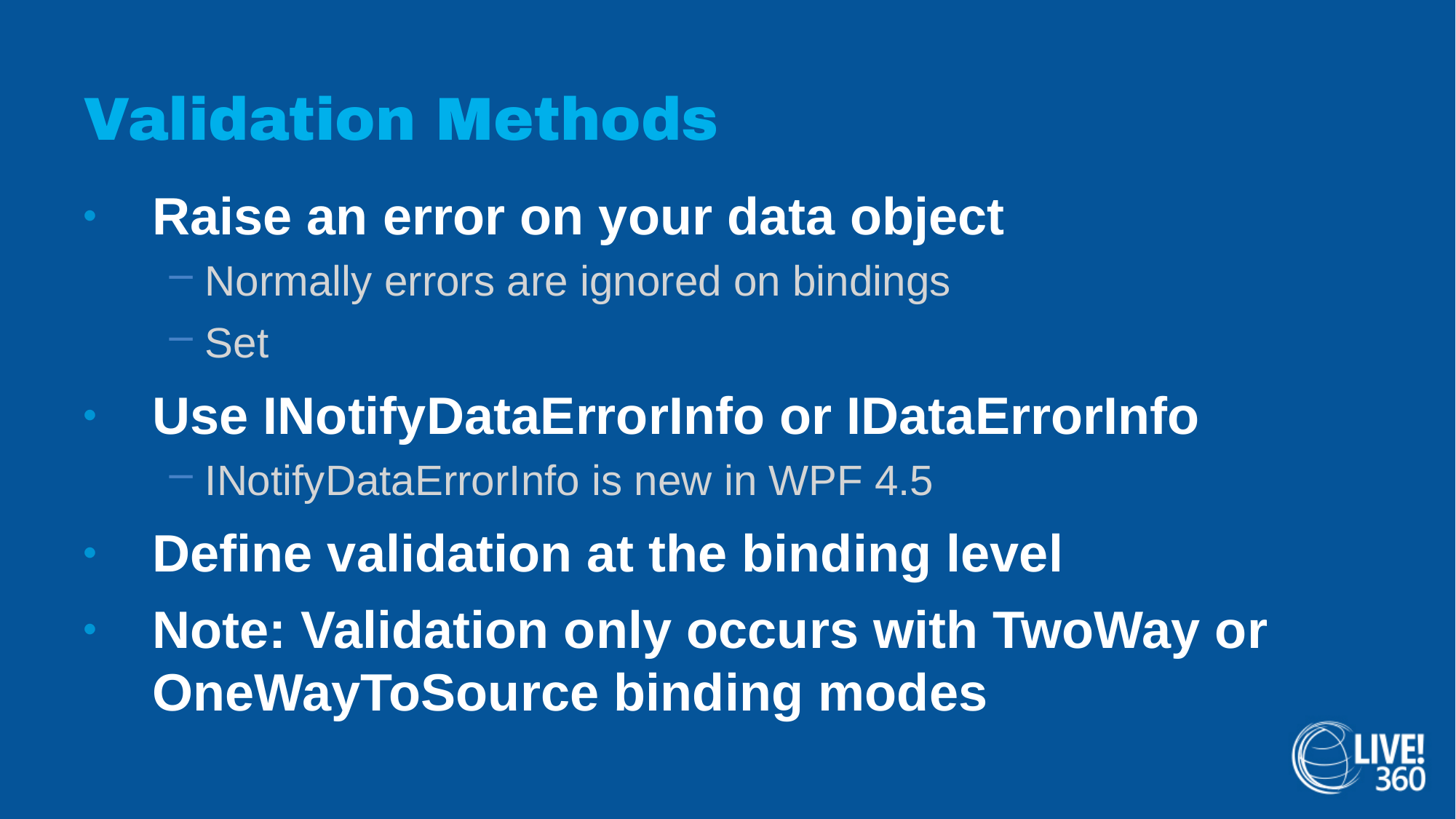

# Validation Methods
Raise an error on your data object
Normally errors are ignored on bindings
Set
Use INotifyDataErrorInfo or IDataErrorInfo
INotifyDataErrorInfo is new in WPF 4.5
Define validation at the binding level
Note: Validation only occurs with TwoWay or OneWayToSource binding modes